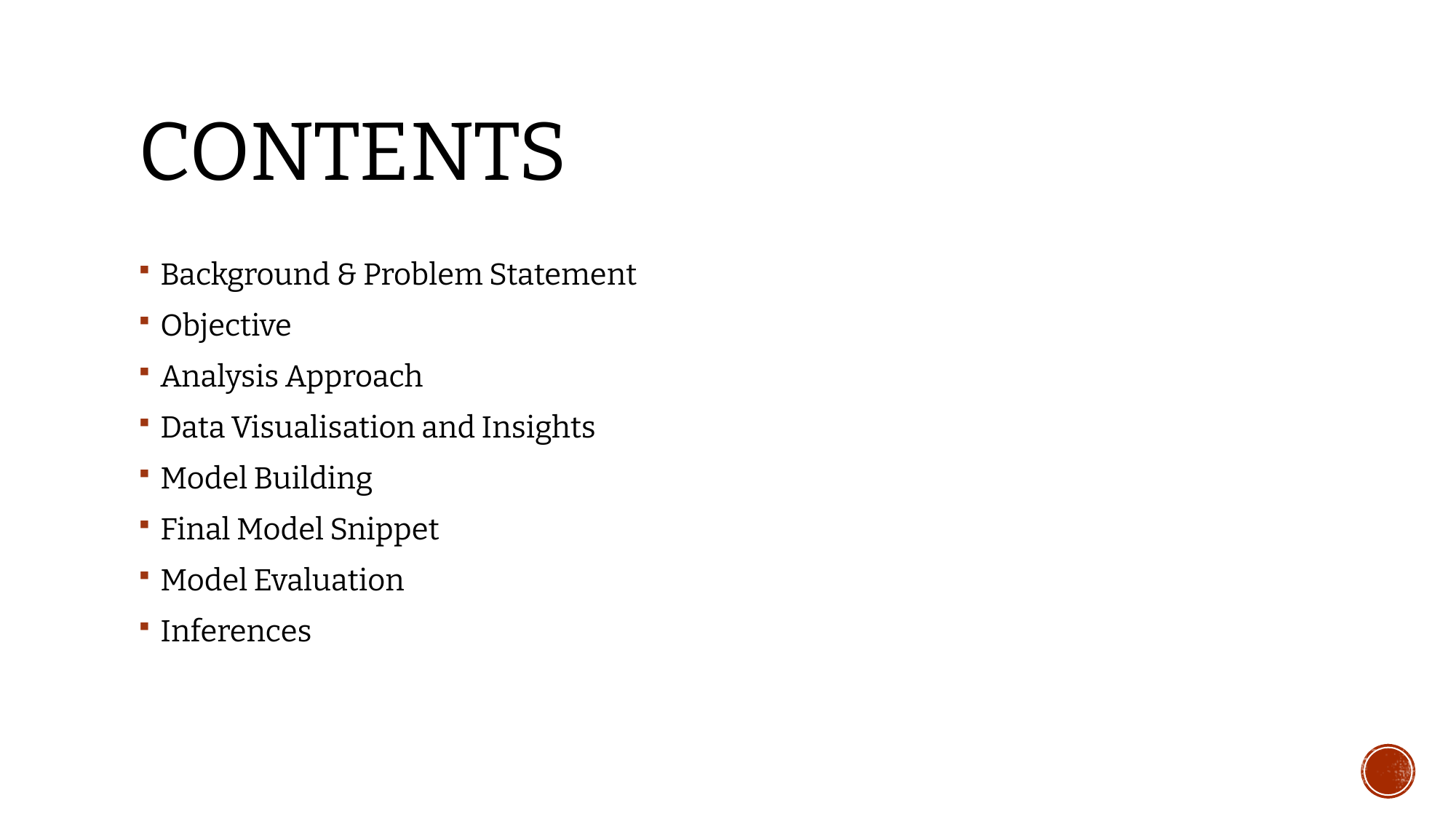

# Contents
Background & Problem Statement
Objective
Analysis Approach
Data Visualisation and Insights
Model Building
Final Model Snippet
Model Evaluation
Inferences